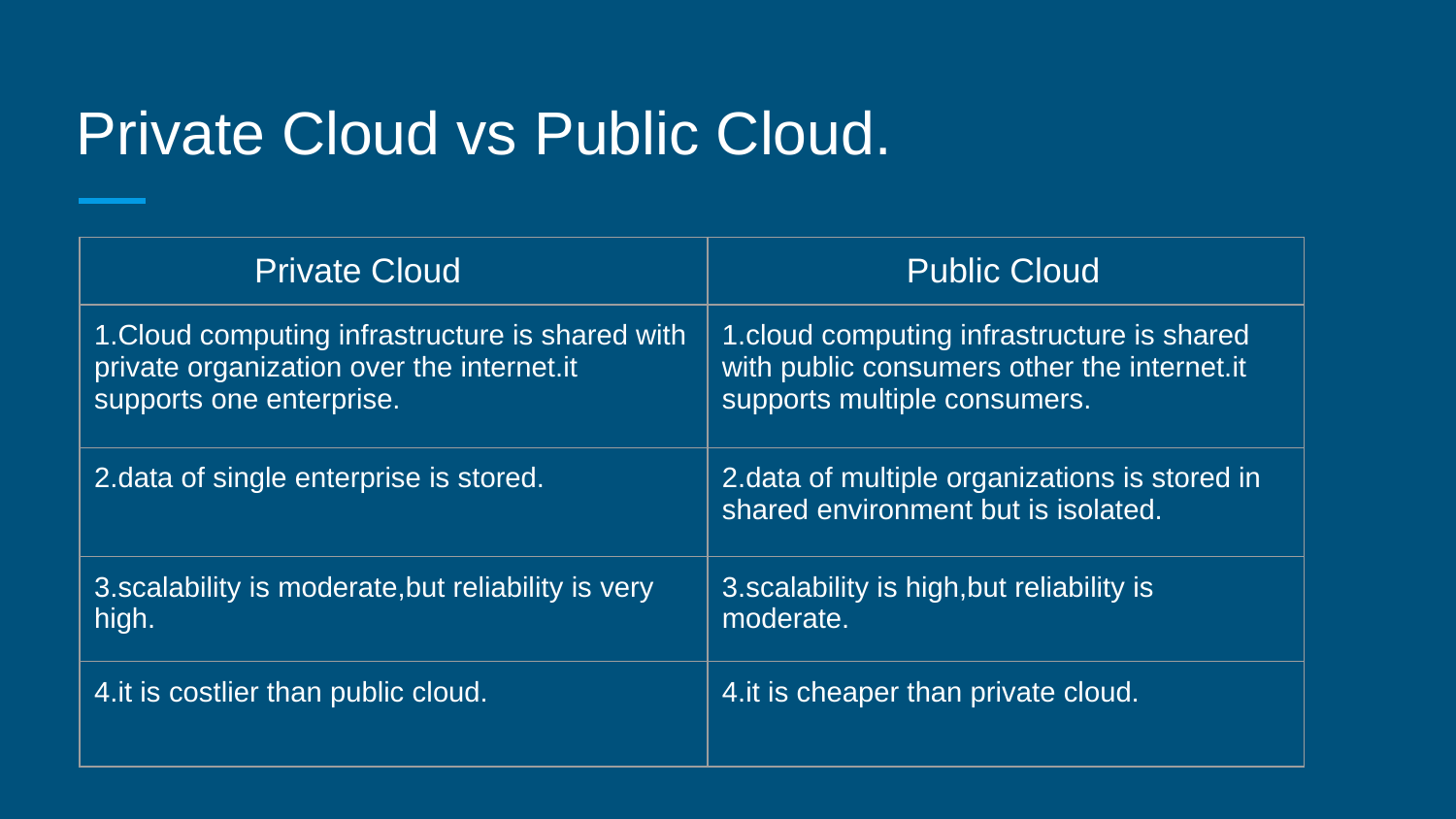

# Private Cloud vs Public Cloud.
| Private Cloud | Public Cloud |
| --- | --- |
| 1.Cloud computing infrastructure is shared with private organization over the internet.it supports one enterprise. | 1.cloud computing infrastructure is shared with public consumers other the internet.it supports multiple consumers. |
| 2.data of single enterprise is stored. | 2.data of multiple organizations is stored in shared environment but is isolated. |
| 3.scalability is moderate,but reliability is very high. | 3.scalability is high,but reliability is moderate. |
| 4.it is costlier than public cloud. | 4.it is cheaper than private cloud. |